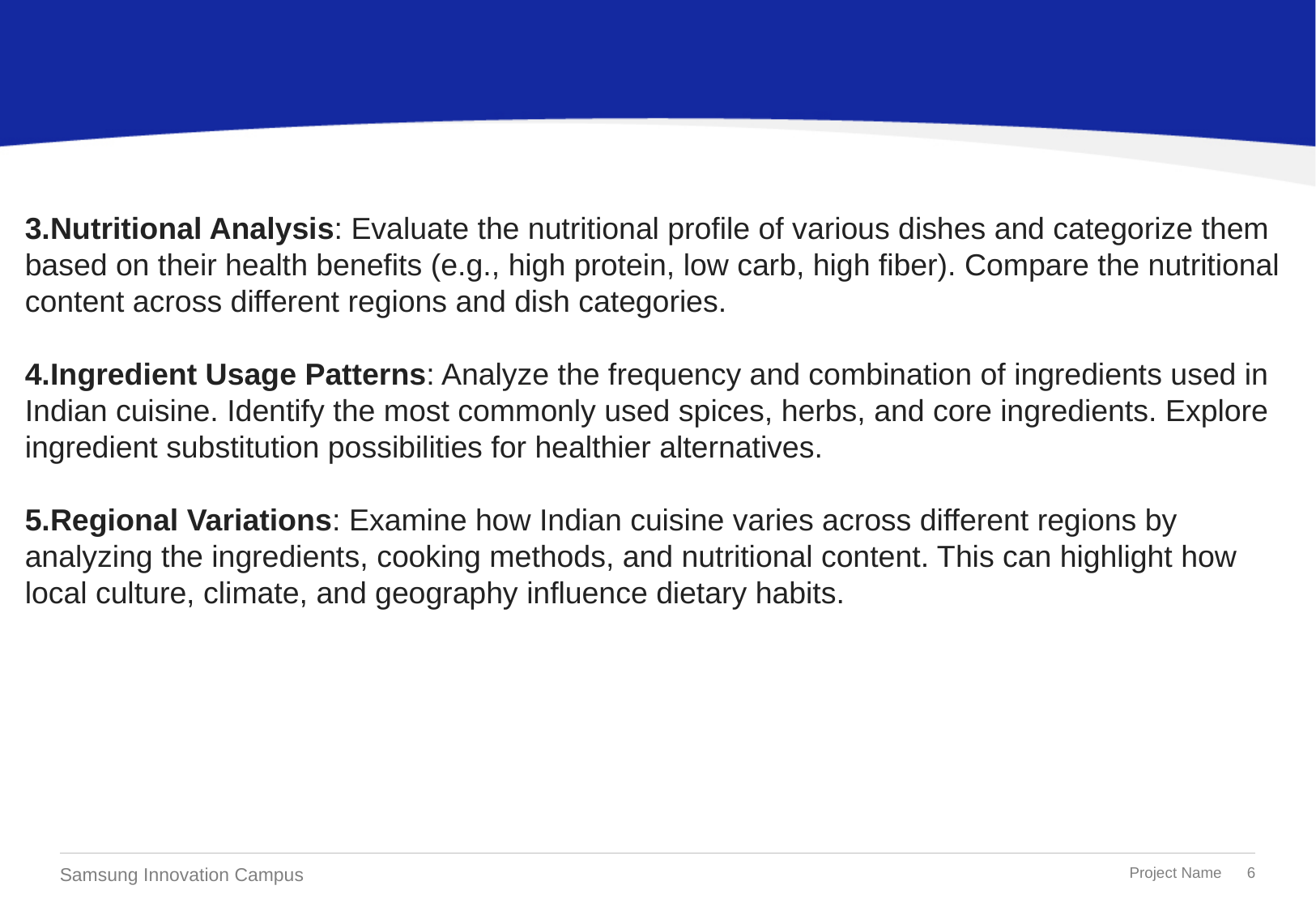

3.Nutritional Analysis: Evaluate the nutritional profile of various dishes and categorize them based on their health benefits (e.g., high protein, low carb, high fiber). Compare the nutritional content across different regions and dish categories.

4.Ingredient Usage Patterns: Analyze the frequency and combination of ingredients used in Indian cuisine. Identify the most commonly used spices, herbs, and core ingredients. Explore ingredient substitution possibilities for healthier alternatives.

5.Regional Variations: Examine how Indian cuisine varies across different regions by analyzing the ingredients, cooking methods, and nutritional content. This can highlight how local culture, climate, and geography influence dietary habits.